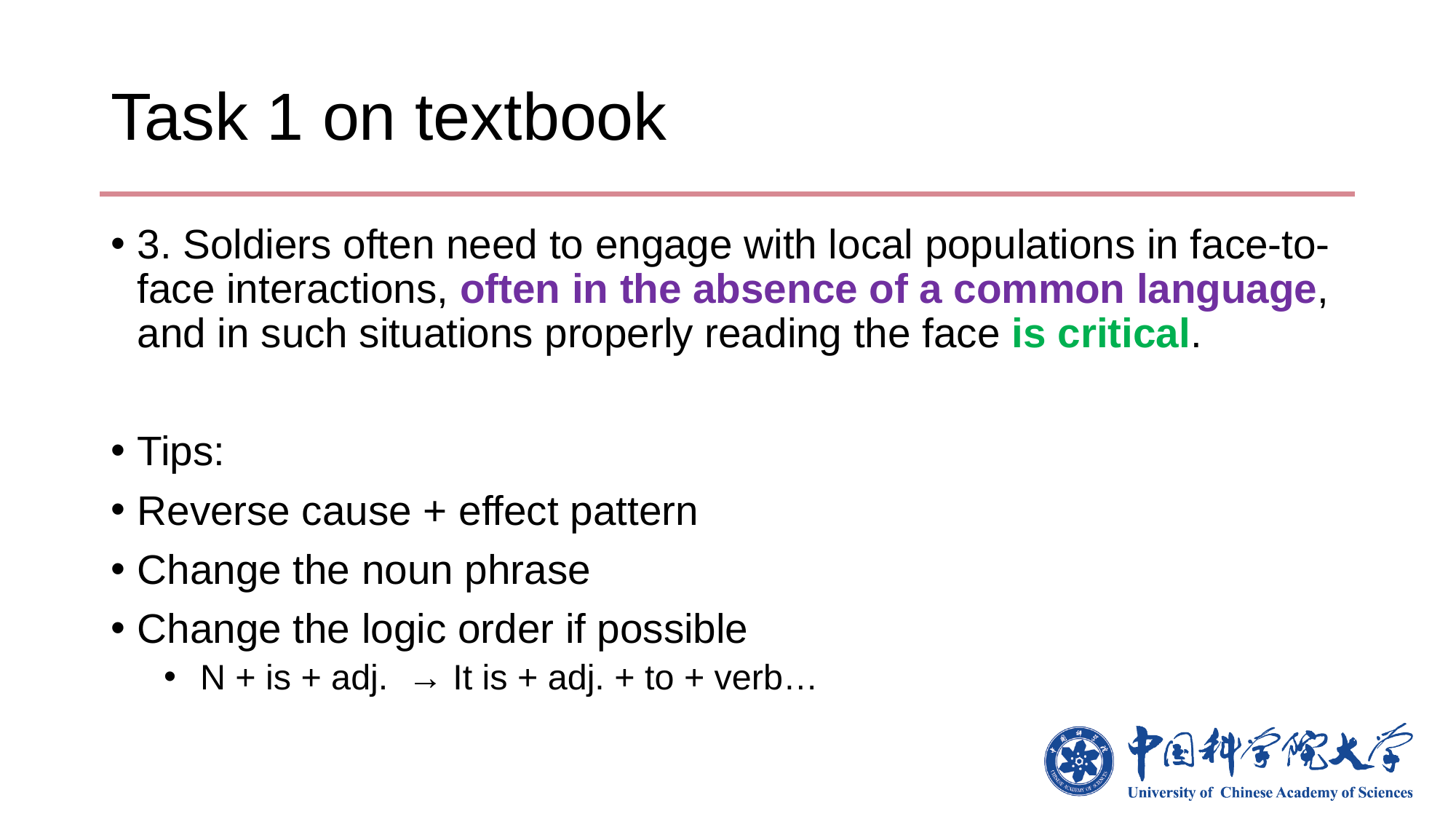

# Task 1 on textbook
3. Soldiers often need to engage with local populations in face-to-face interactions, often in the absence of a common language, and in such situations properly reading the face is critical.

Tips:
Reverse cause + effect pattern
Change the noun phrase
Change the logic order if possible
 N + is + adj.  → It is + adj. + to + verb…